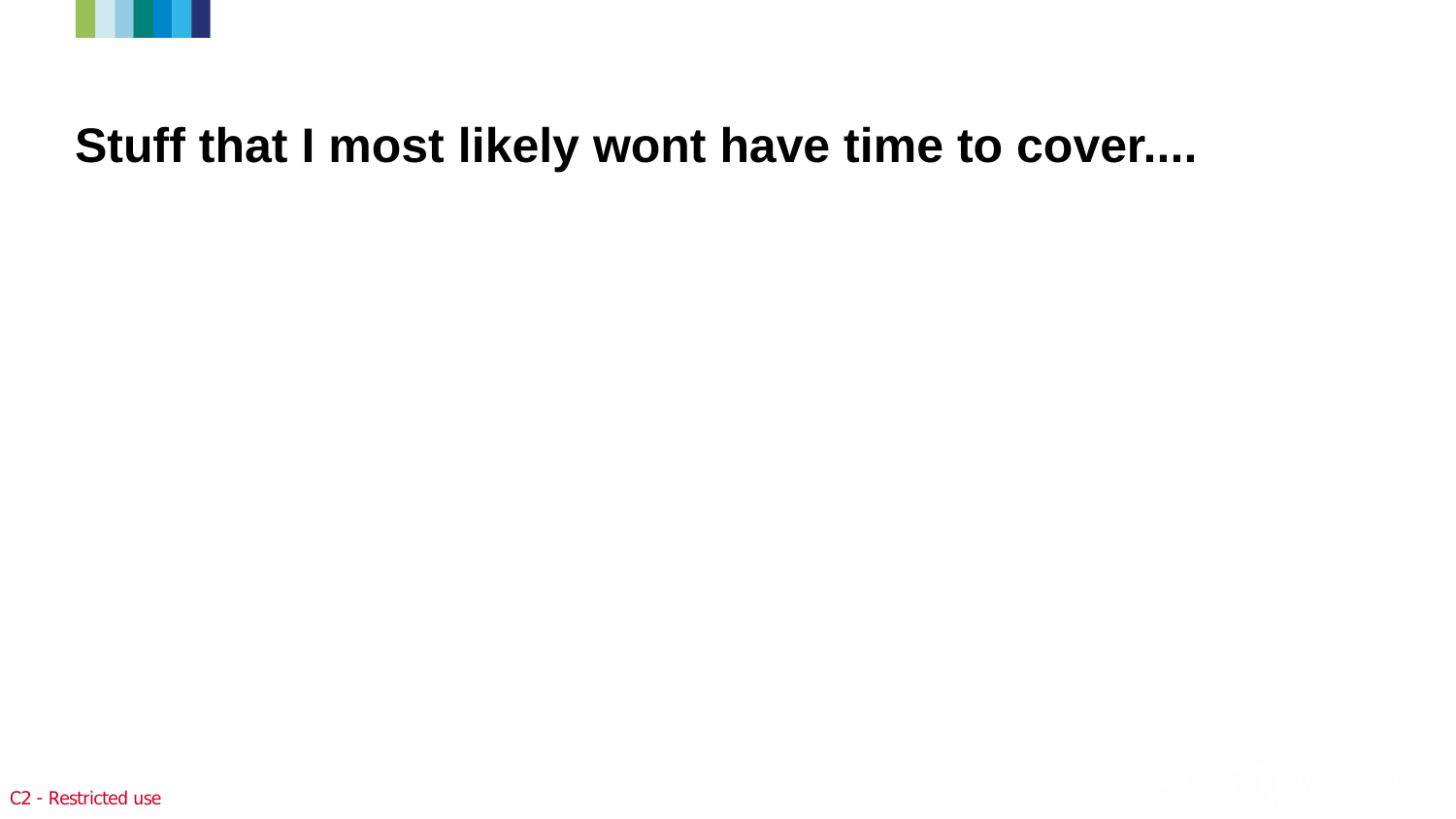

# Stuff that I most likely wont have time to cover....